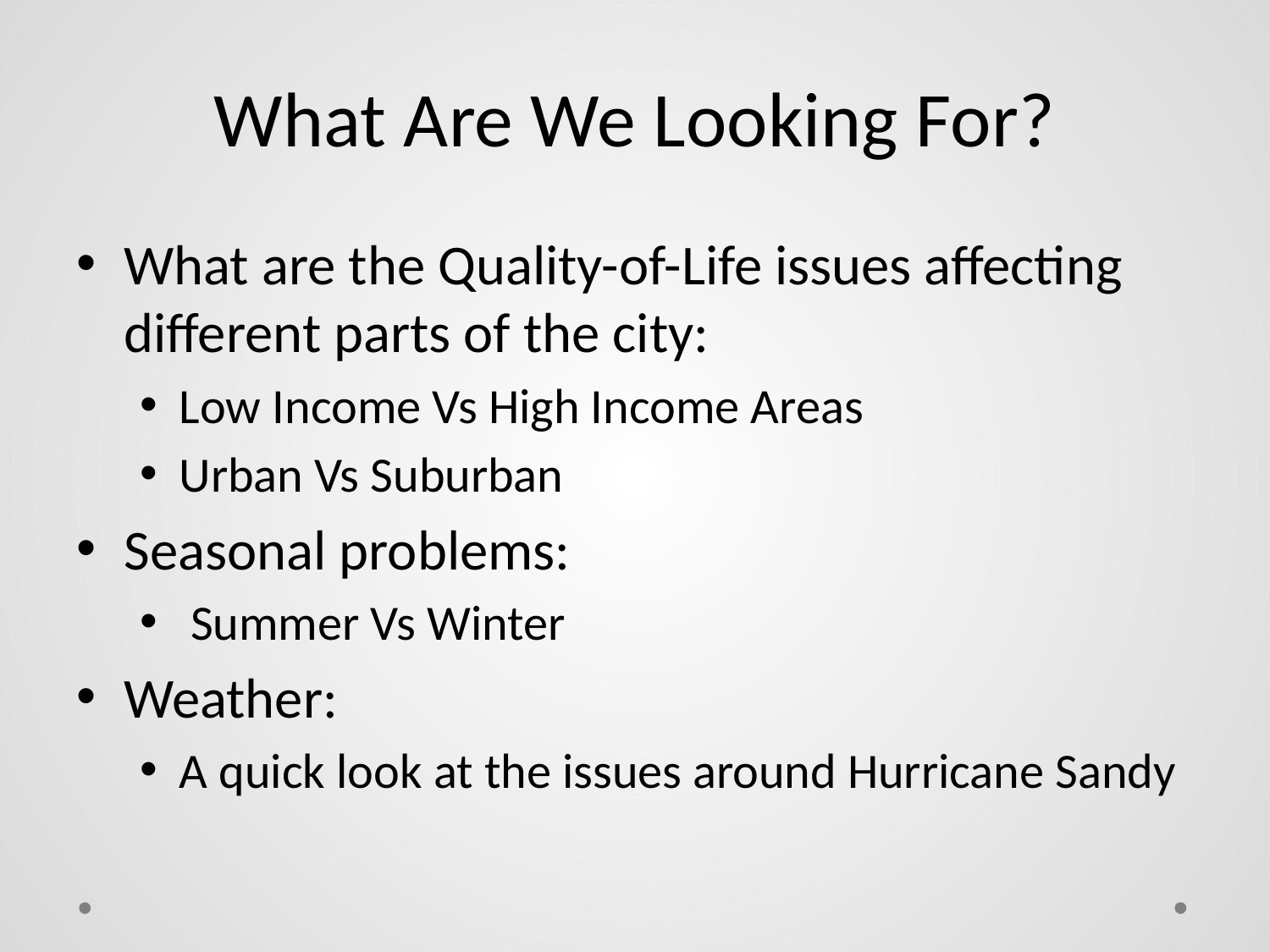

# What Are We Looking For?
What are the Quality-of-Life issues affecting different parts of the city:
Low Income Vs High Income Areas
Urban Vs Suburban
Seasonal problems:
 Summer Vs Winter
Weather:
A quick look at the issues around Hurricane Sandy